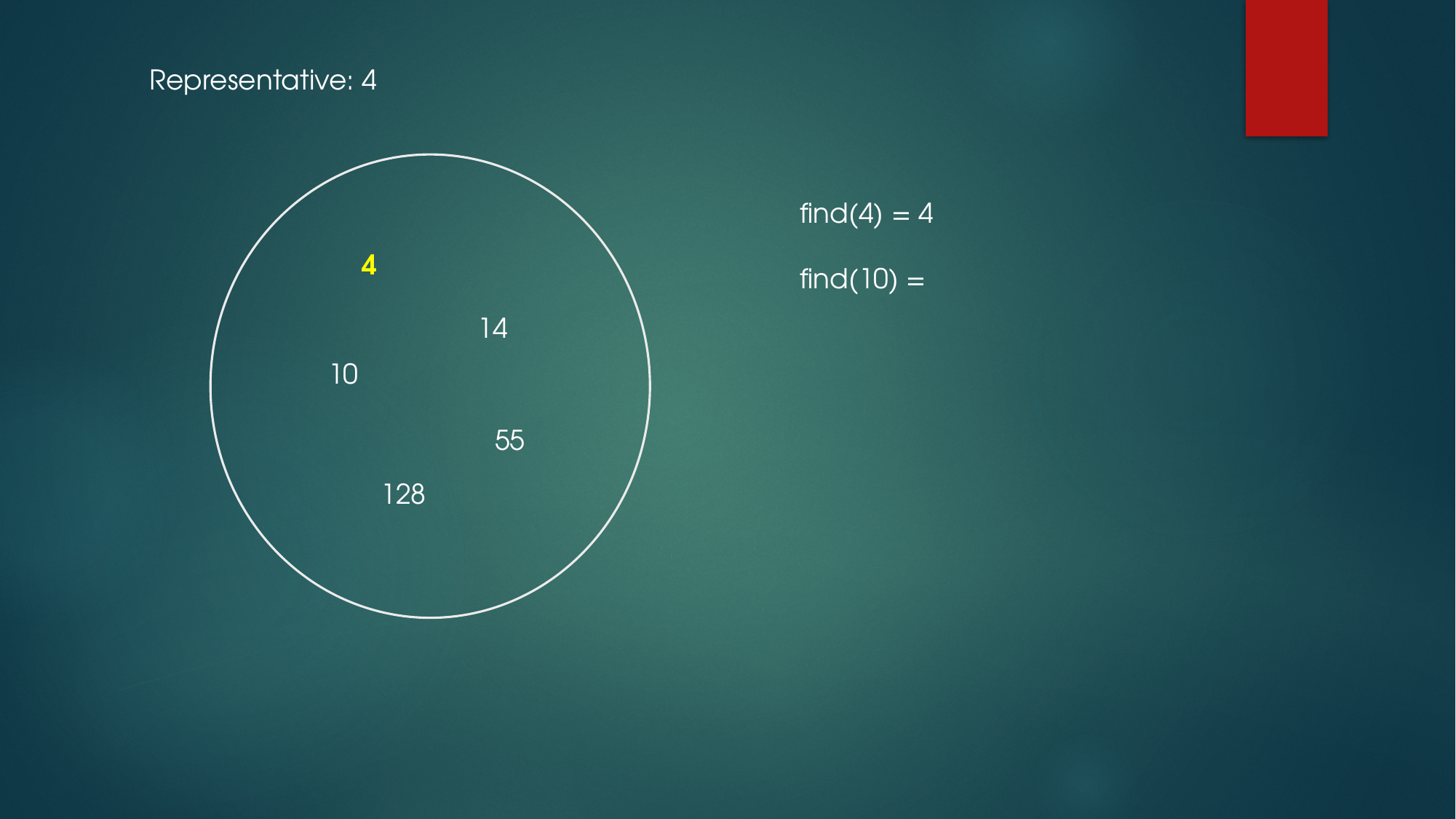

Representative: 4

find(4) = 4

find(10) =
4
14
10
55
128